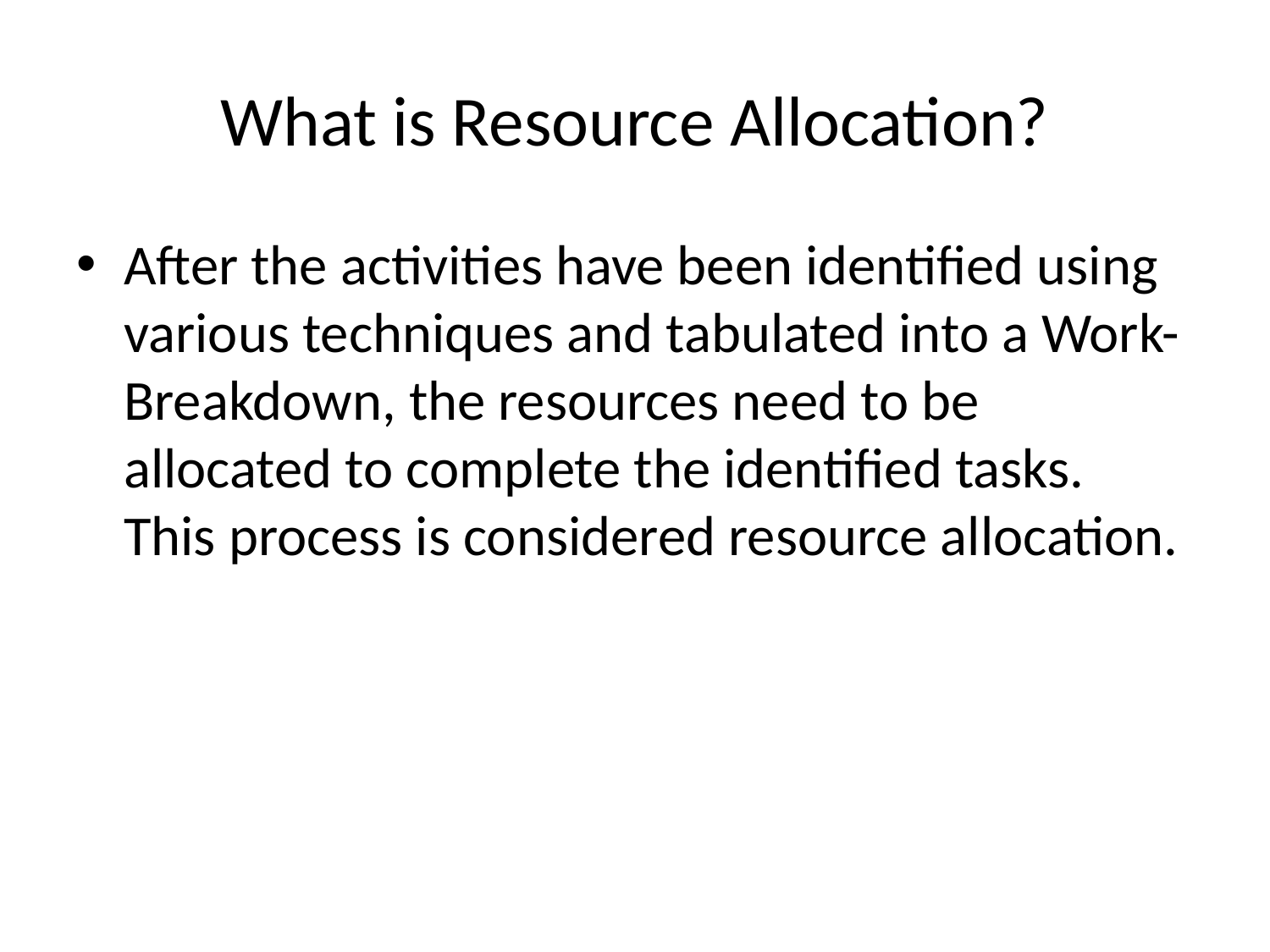

# What is Resource Allocation?
After the activities have been identified using various techniques and tabulated into a Work-Breakdown, the resources need to be allocated to complete the identified tasks.  This process is considered resource allocation.